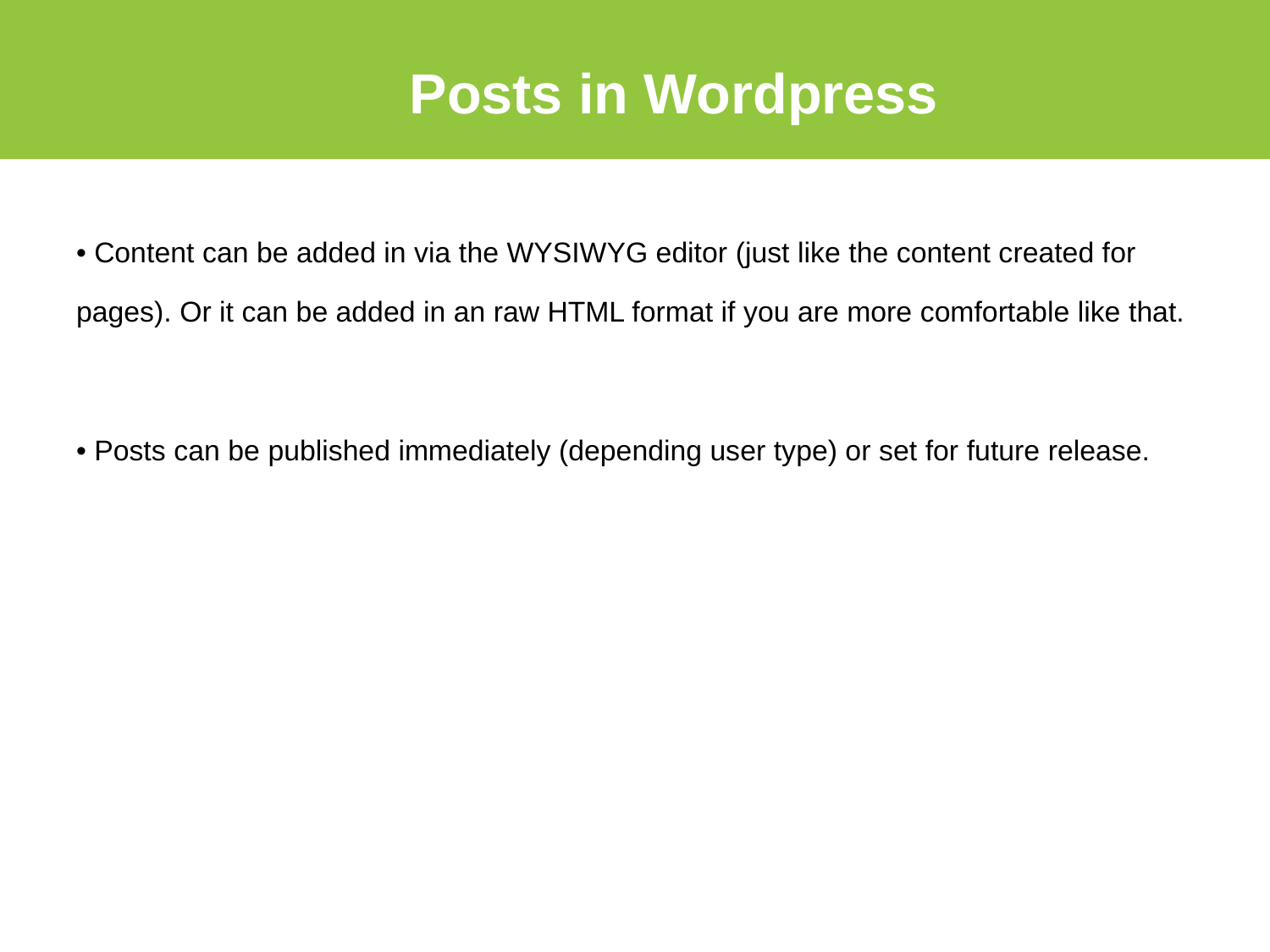

# Posts in Wordpress
• Content can be added in via the WYSIWYG editor (just like the content created for pages). Or it can be added in an raw HTML format if you are more comfortable like that.

• Posts can be published immediately (depending user type) or set for future release.